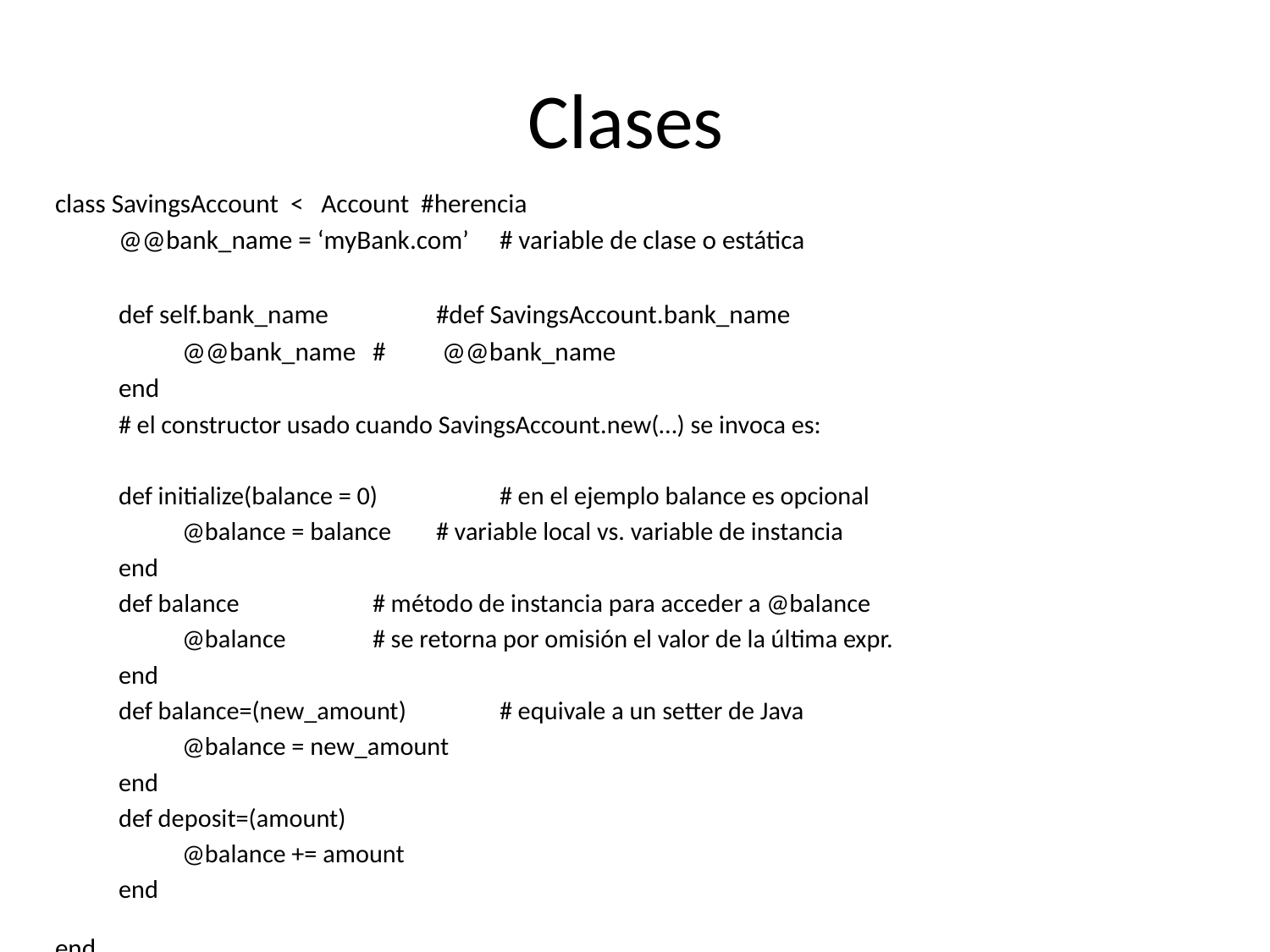

# Clases
class SavingsAccount  <   Account  #herencia
	@@bank_name = ‘myBank.com’	# variable de clase o estática

	def self.bank_name		#def SavingsAccount.bank_name
	 	@@bank_name	#	 @@bank_name
	end
	# el constructor usado cuando SavingsAccount.new(…) se invoca es:

	def initialize(balance = 0)		# en el ejemplo balance es opcional
		@balance = balance	# variable local vs. variable de instancia
	end
	def balance			# método de instancia para acceder a @balance
		@balance 		# se retorna por omisión el valor de la última expr.
	end
	def balance=(new_amount)		# equivale a un setter de Java
		@balance = new_amount
	end
	def deposit=(amount)
		@balance += amount
	end

end